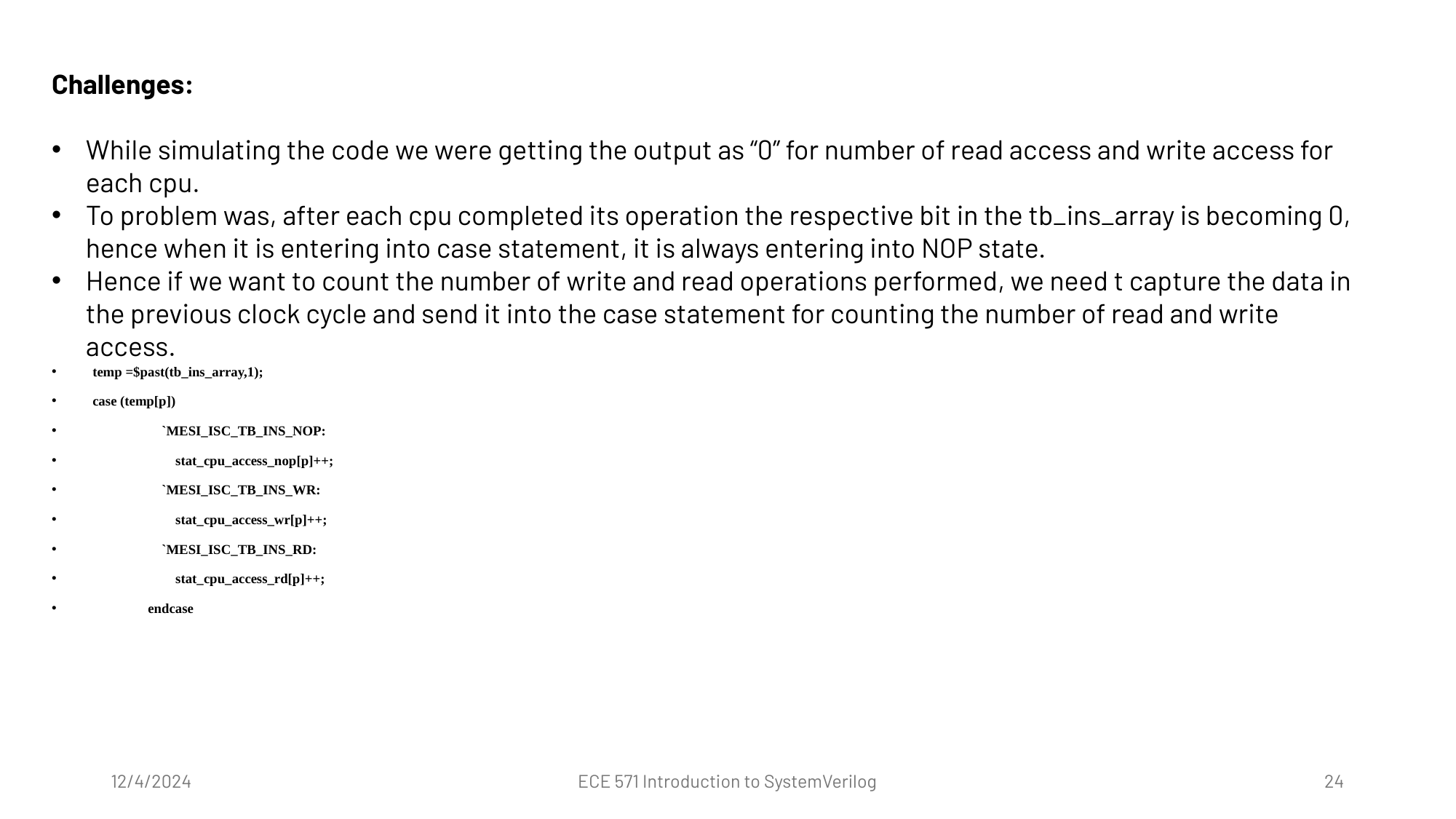

Challenges:

While simulating the code we were getting the output as “0” for number of read access and write access for each cpu.
To problem was, after each cpu completed its operation the respective bit in the tb_ins_array is becoming 0, hence when it is entering into case statement, it is always entering into NOP state.
Hence if we want to count the number of write and read operations performed, we need t capture the data in the previous clock cycle and send it into the case statement for counting the number of read and write access.
temp =$past(tb_ins_array,1);
case (temp[p])
                    `MESI_ISC_TB_INS_NOP:
                        stat_cpu_access_nop[p]++;
                    `MESI_ISC_TB_INS_WR:
                        stat_cpu_access_wr[p]++;
                    `MESI_ISC_TB_INS_RD:
                        stat_cpu_access_rd[p]++;
                endcase

12/4/2024
ECE 571 Introduction to SystemVerilog
24